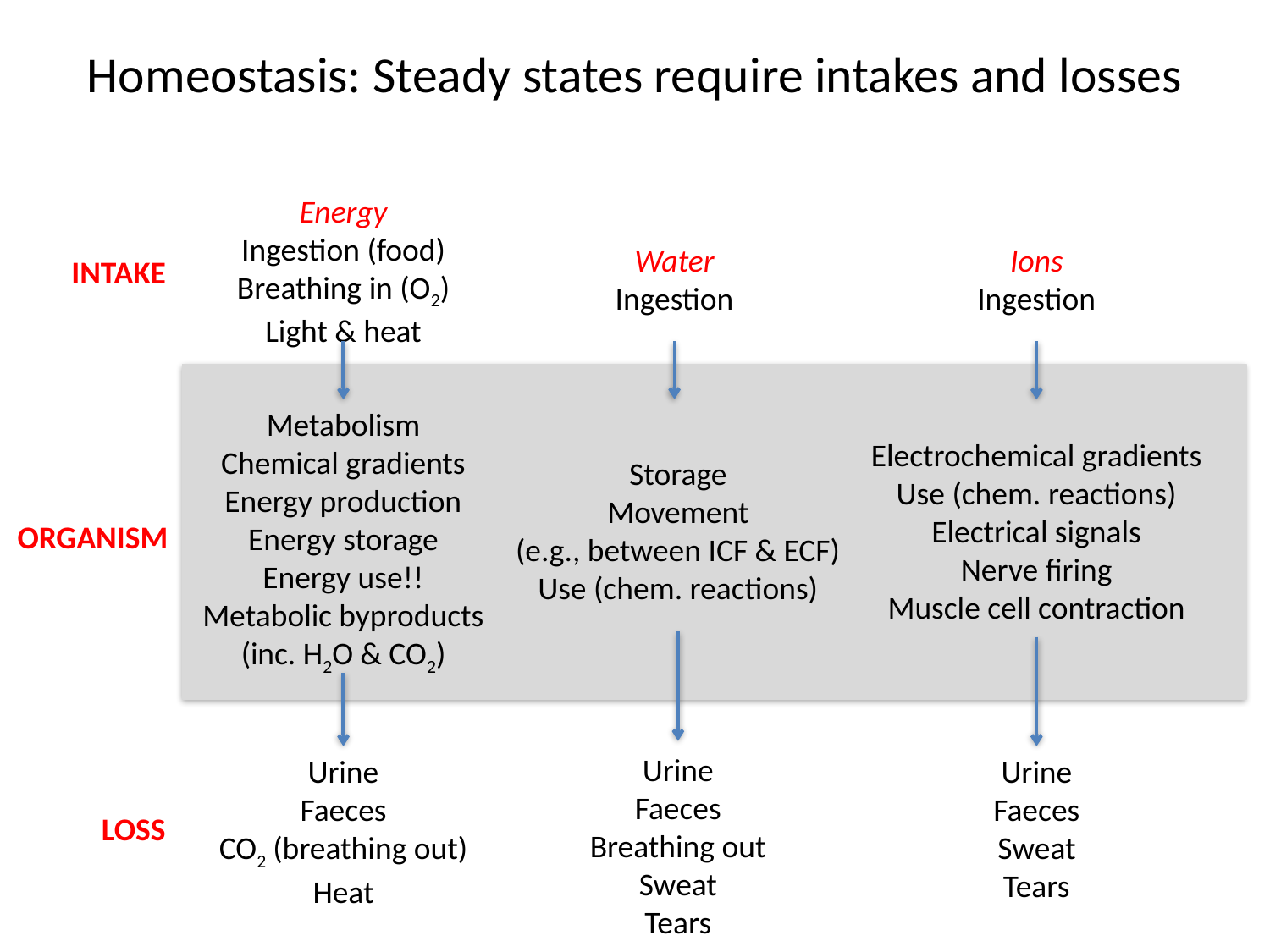

# Homeostasis: Steady states require intakes and losses
Energy
Ingestion (food)
Breathing in (O2)
Light & heat
Water
Ingestion
Ions
Ingestion
INTAKE

Metabolism
Chemical gradients
Energy production
Energy storage
Energy use!!
Metabolic byproducts
(inc. H2O & CO2)
Electrochemical gradients
Use (chem. reactions)
Electrical signals
Nerve firing
Muscle cell contraction
Storage
Movement
(e.g., between ICF & ECF)
Use (chem. reactions)
ORGANISM
Urine
Faeces
Breathing out
Sweat
Tears
Urine
Faeces
CO2 (breathing out)
Heat
Urine
Faeces
Sweat
Tears
LOSS